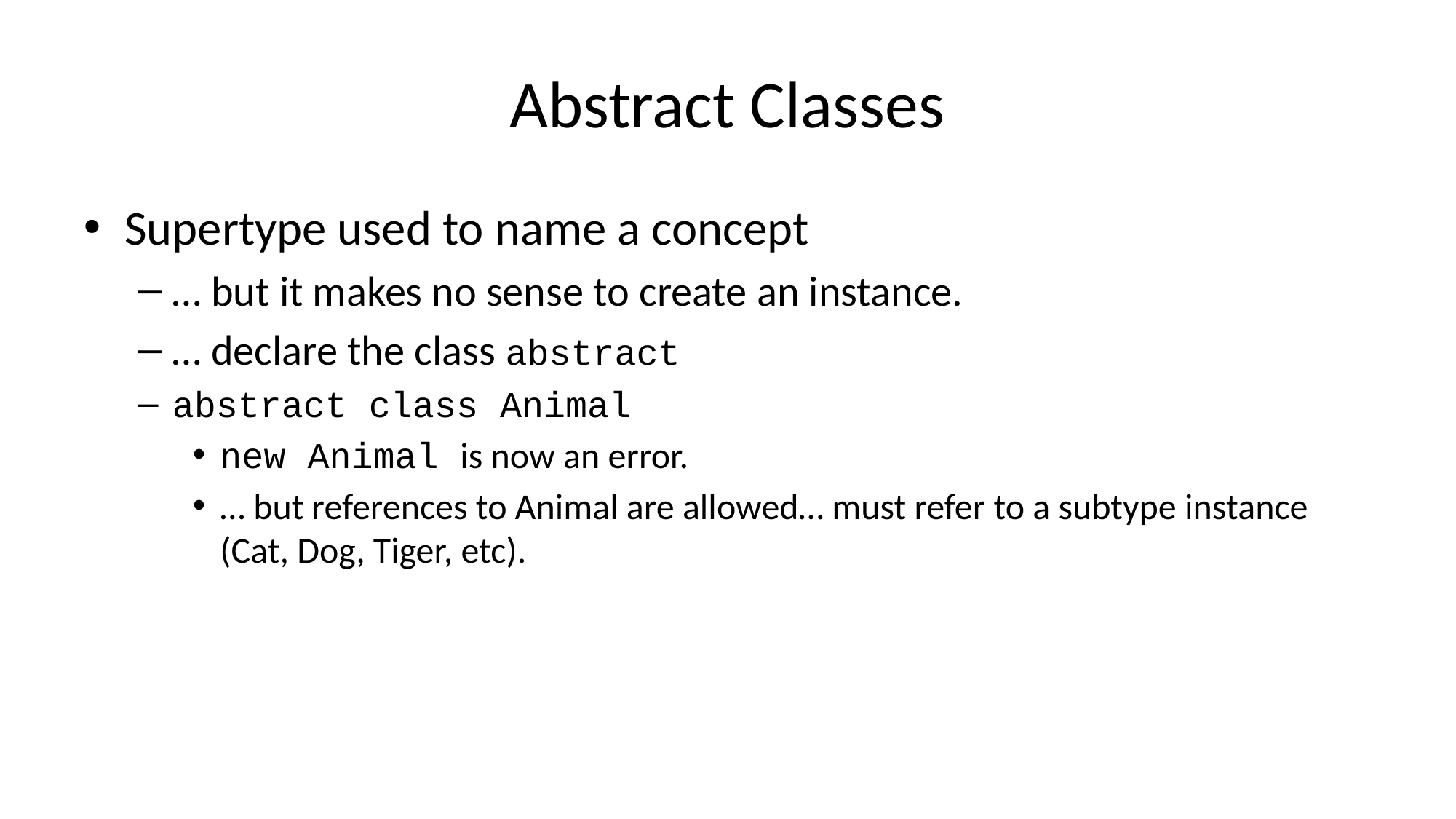

# Abstract Classes
Supertype used to name a concept
… but it makes no sense to create an instance.
… declare the class abstract
abstract class Animal
new Animal is now an error.
… but references to Animal are allowed… must refer to a subtype instance (Cat, Dog, Tiger, etc).